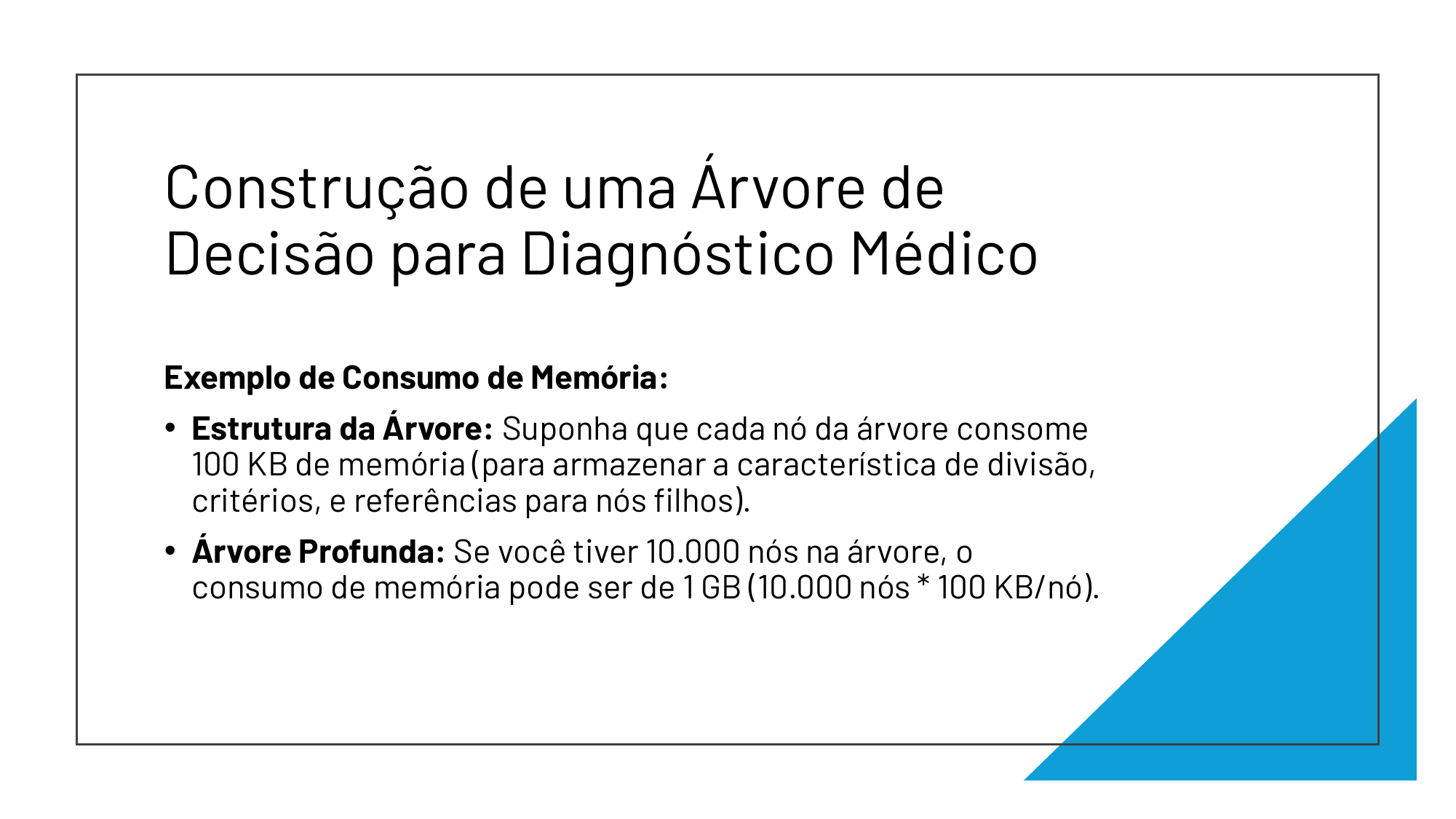

# Construção de uma Árvore de Decisão para Diagnóstico Médico
Exemplo de Consumo de Memória:
Estrutura da Árvore: Suponha que cada nó da árvore consome 100 KB de memória (para armazenar a característica de divisão, critérios, e referências para nós filhos).
Árvore Profunda: Se você tiver 10.000 nós na árvore, o consumo de memória pode ser de 1 GB (10.000 nós * 100 KB/nó).